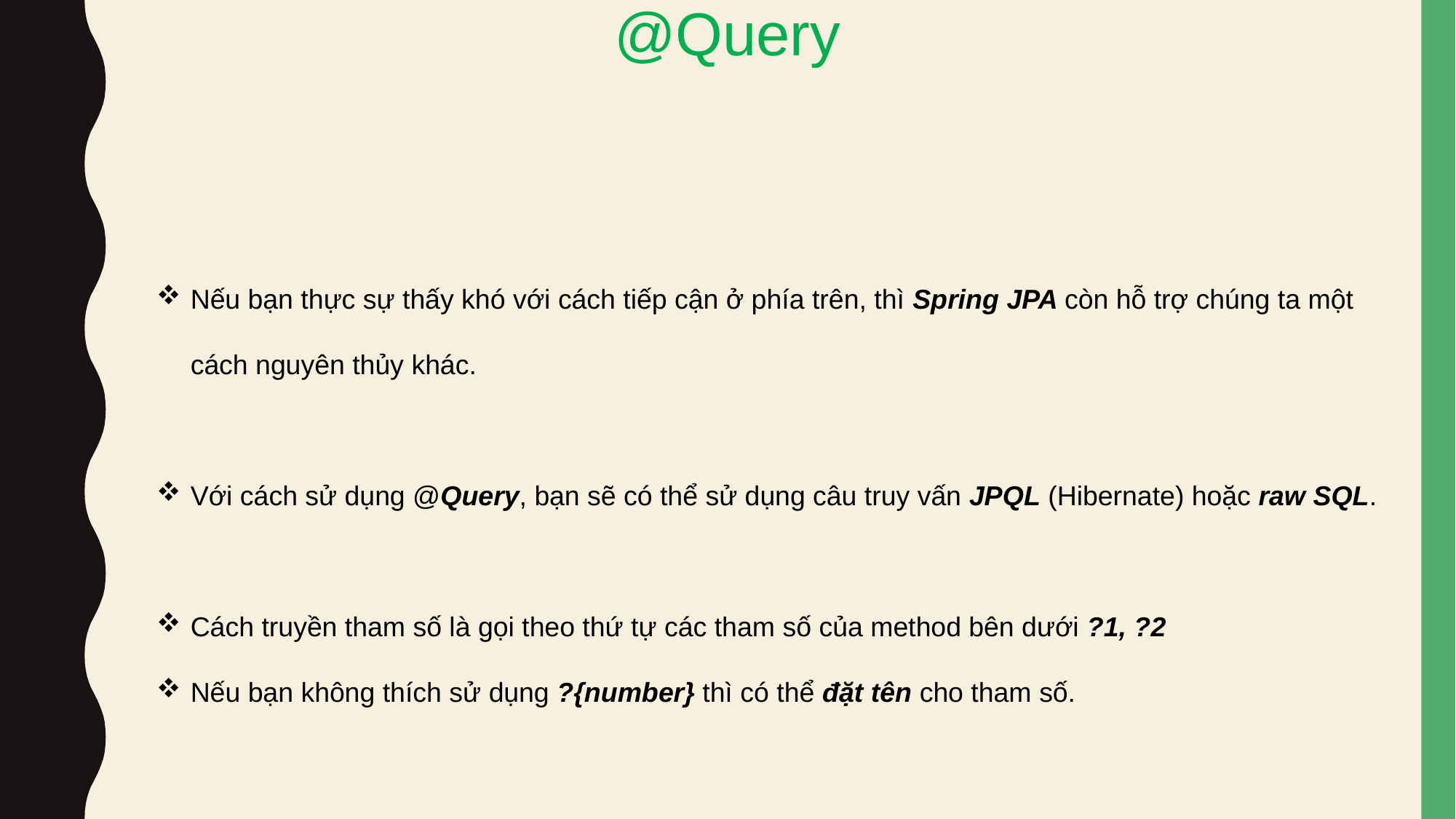

@Query
Nếu bạn thực sự thấy khó với cách tiếp cận ở phía trên, thì Spring JPA còn hỗ trợ chúng ta một cách nguyên thủy khác.

Với cách sử dụng @Query, bạn sẽ có thể sử dụng câu truy vấn JPQL (Hibernate) hoặc raw SQL.

Cách truyền tham số là gọi theo thứ tự các tham số của method bên dưới ?1, ?2
Nếu bạn không thích sử dụng ?{number} thì có thể đặt tên cho tham số.